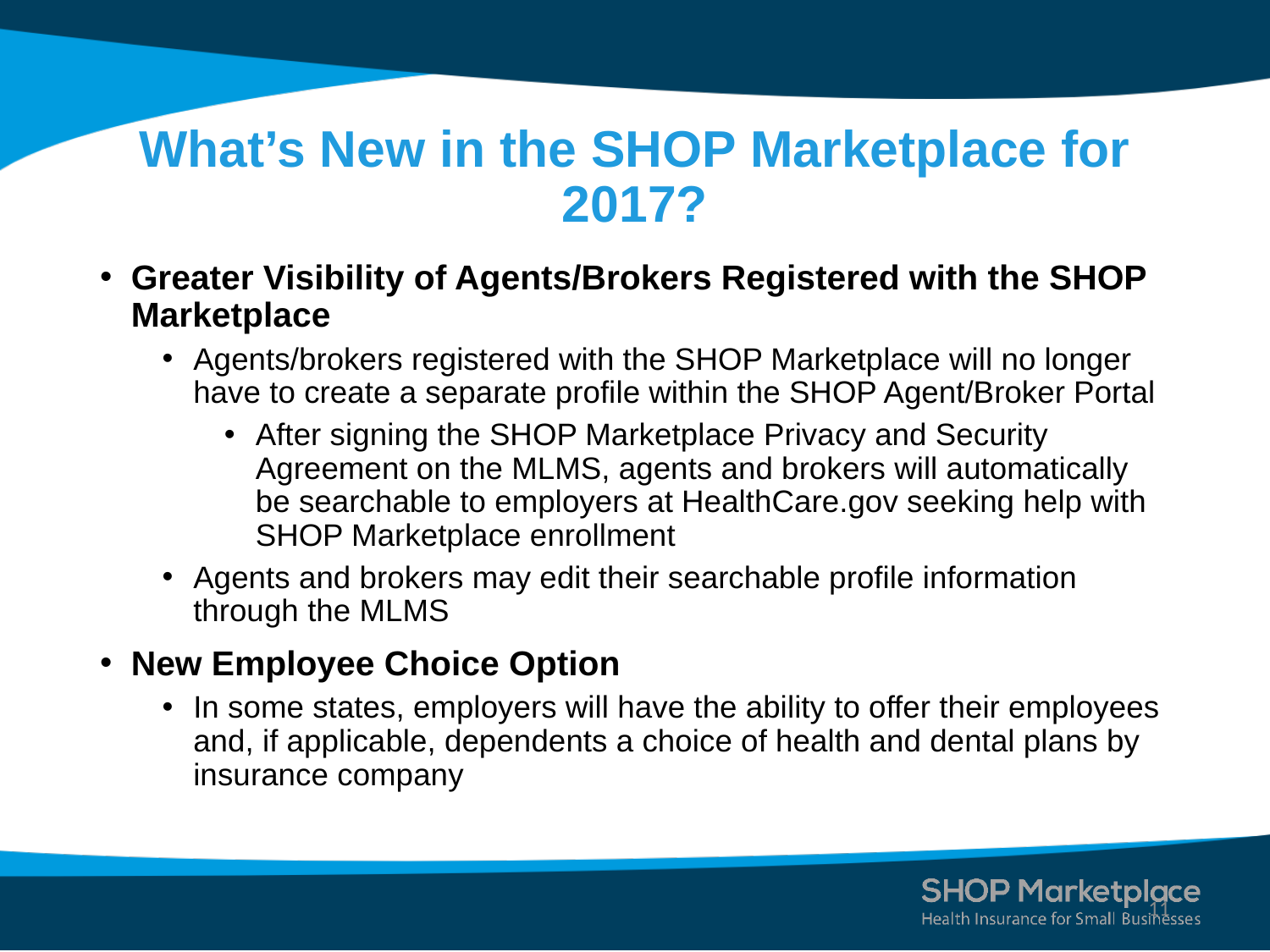

# What’s New in the SHOP Marketplace for 2017?
Greater Visibility of Agents/Brokers Registered with the SHOP Marketplace
Agents/brokers registered with the SHOP Marketplace will no longer have to create a separate profile within the SHOP Agent/Broker Portal
After signing the SHOP Marketplace Privacy and Security Agreement on the MLMS, agents and brokers will automatically be searchable to employers at HealthCare.gov seeking help with SHOP Marketplace enrollment
Agents and brokers may edit their searchable profile information through the MLMS
New Employee Choice Option
In some states, employers will have the ability to offer their employees and, if applicable, dependents a choice of health and dental plans by insurance company

11